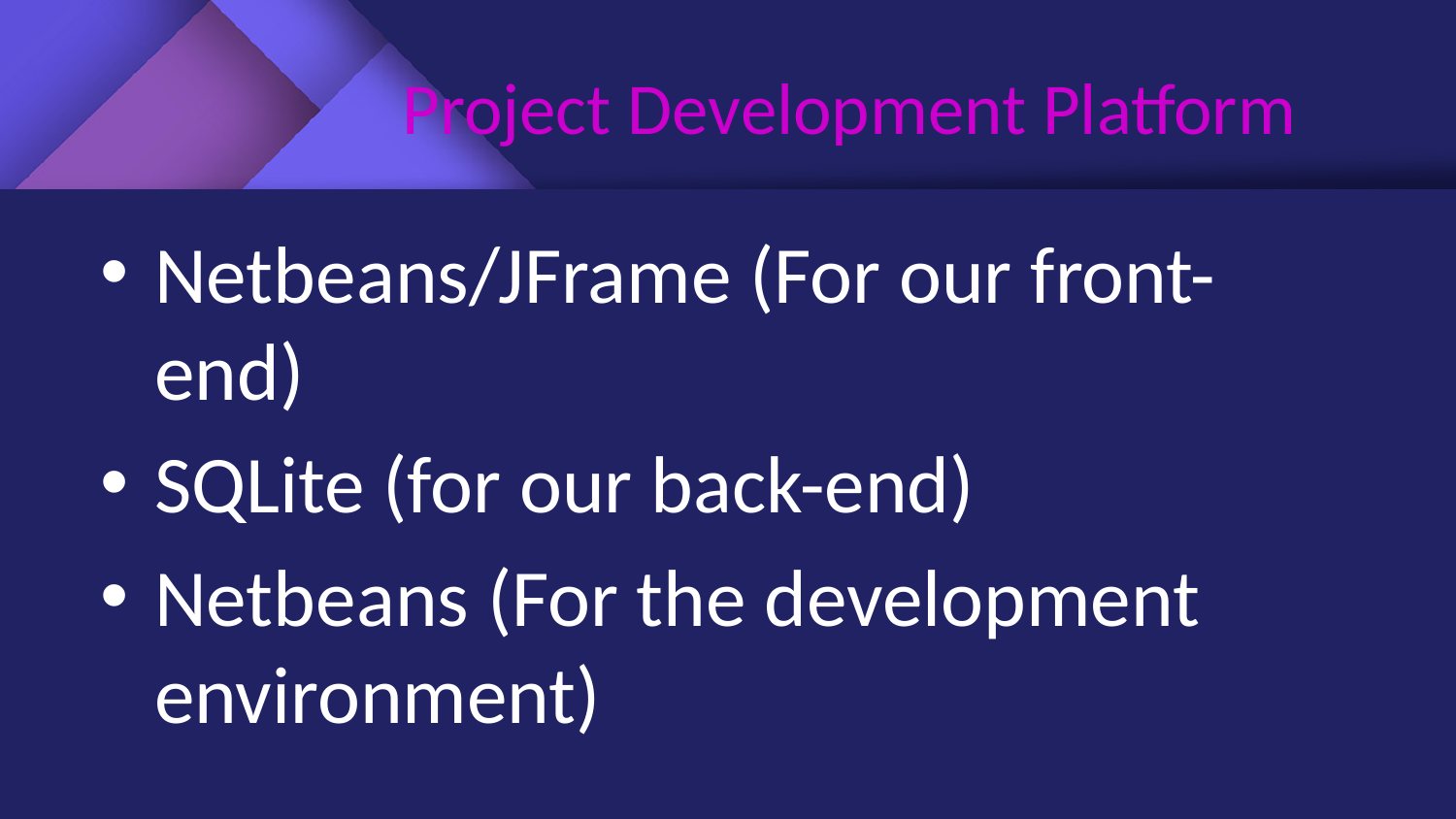

# Project Development Platform
Netbeans/JFrame (For our front-end)
SQLite (for our back-end)
Netbeans (For the development environment)